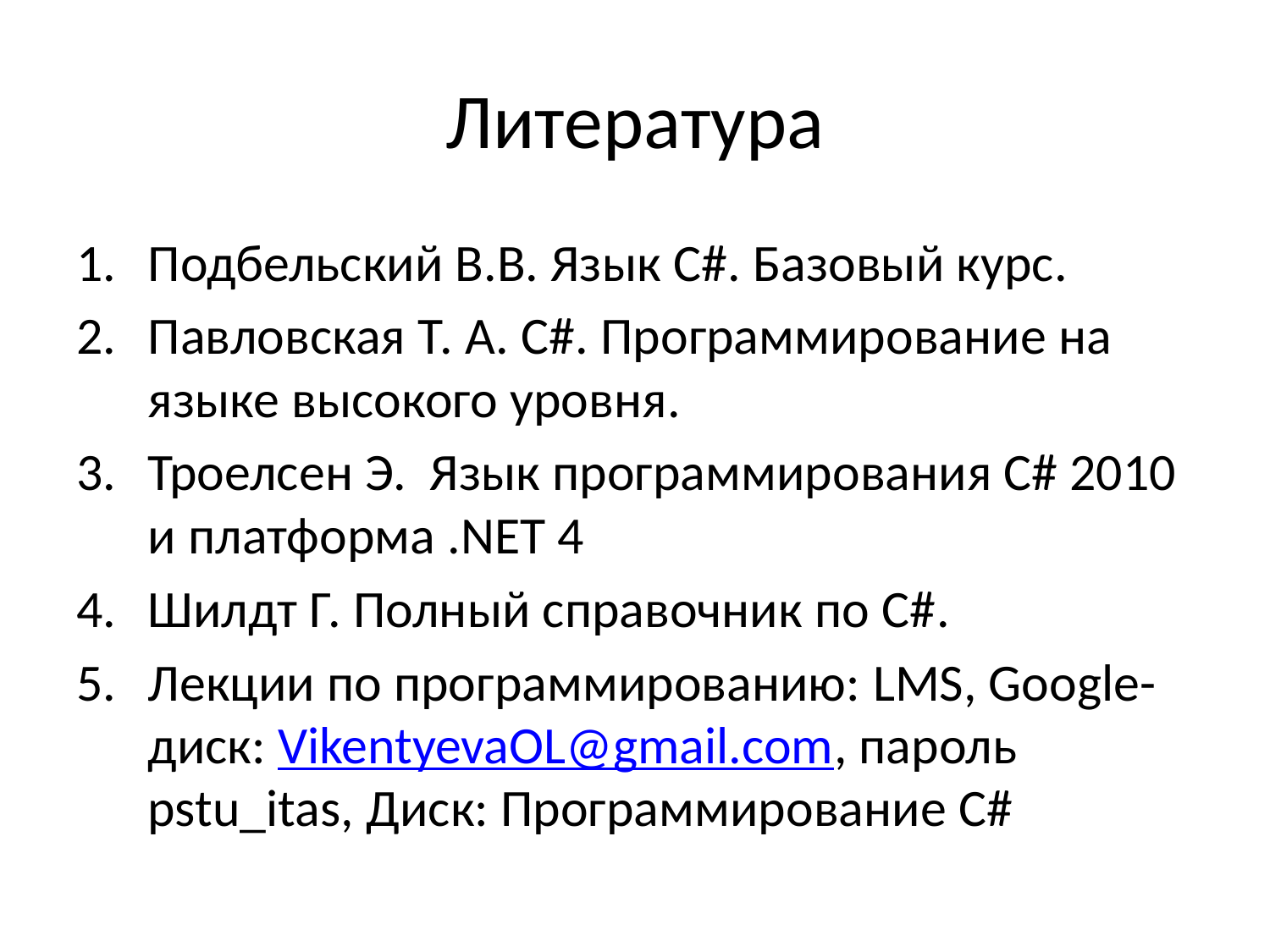

# Литература
Подбельский В.В. Язык С#. Базовый курс.
Павловская Т. А. С#. Программирование на языке высокого уровня.
Троелсен Э.  Язык программирования C# 2010 и платформа .NET 4
Шилдт Г. Полный справочник по С#.
Лекции по программированию: LMS, Google-диск: VikentyevaOL@gmail.com, пароль pstu_itas, Диск: Программирование C#